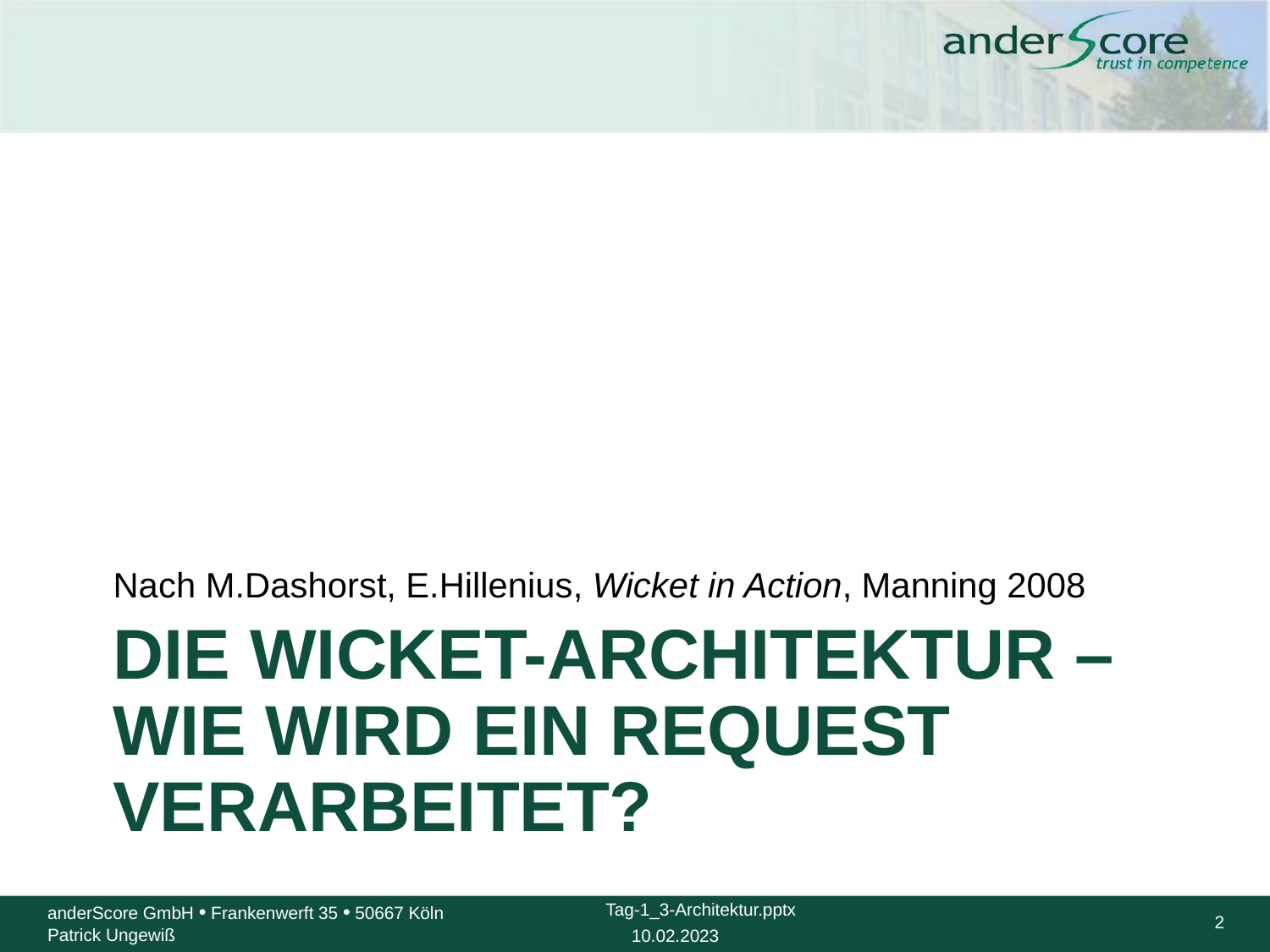

Nach M.Dashorst, E.Hillenius, Wicket in Action, Manning 2008
# Die Wicket-Architektur – Wie wird ein Request Verarbeitet?